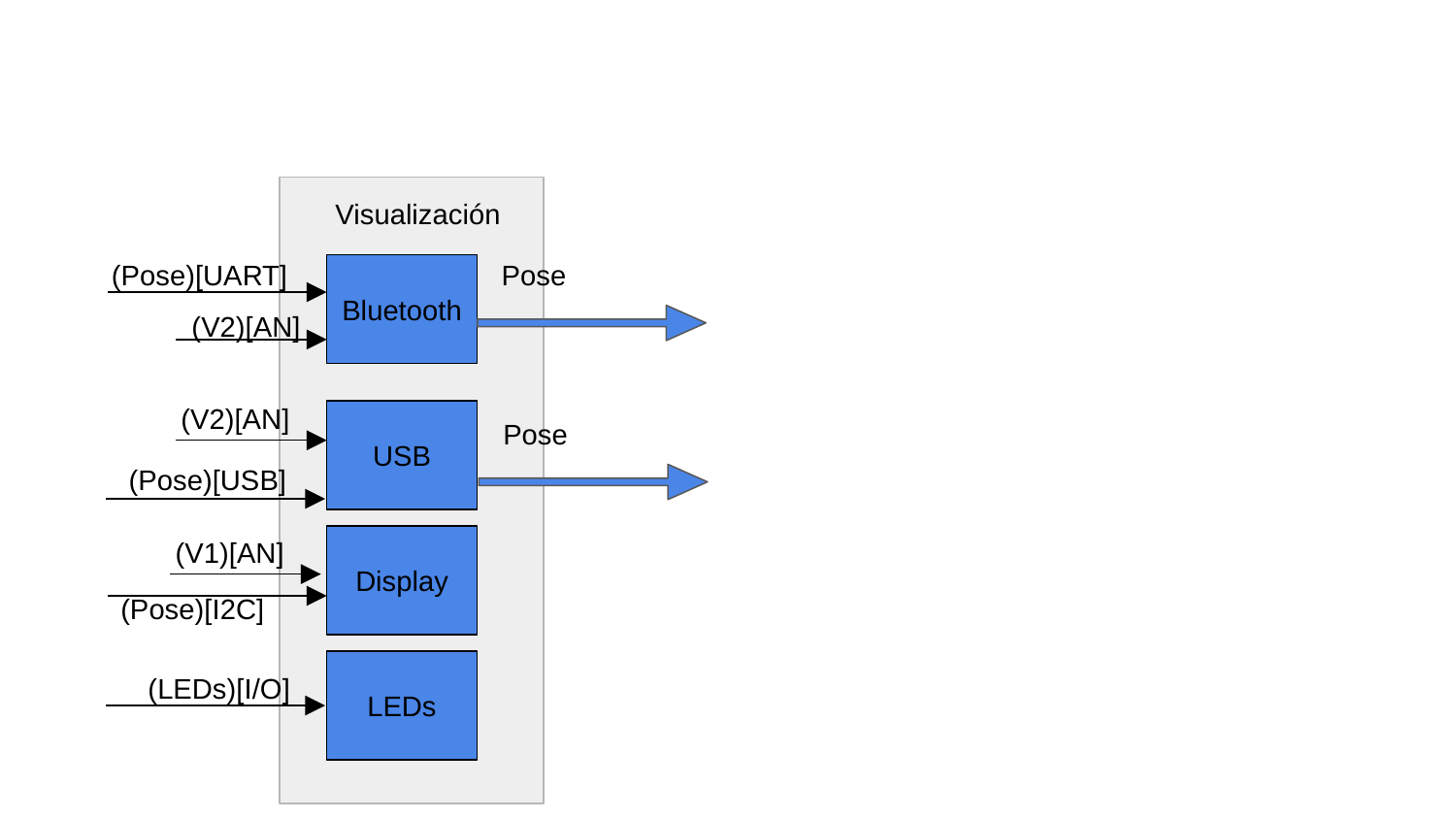

Visualización
(Pose)[UART]
Pose

Bluetooth
(V2)[AN]

(V2)[AN]
USB
Pose

(Pose)[USB]

(V1)[AN]
Display
(Pose)[I2C]
LEDs
(LEDs)[I/O]